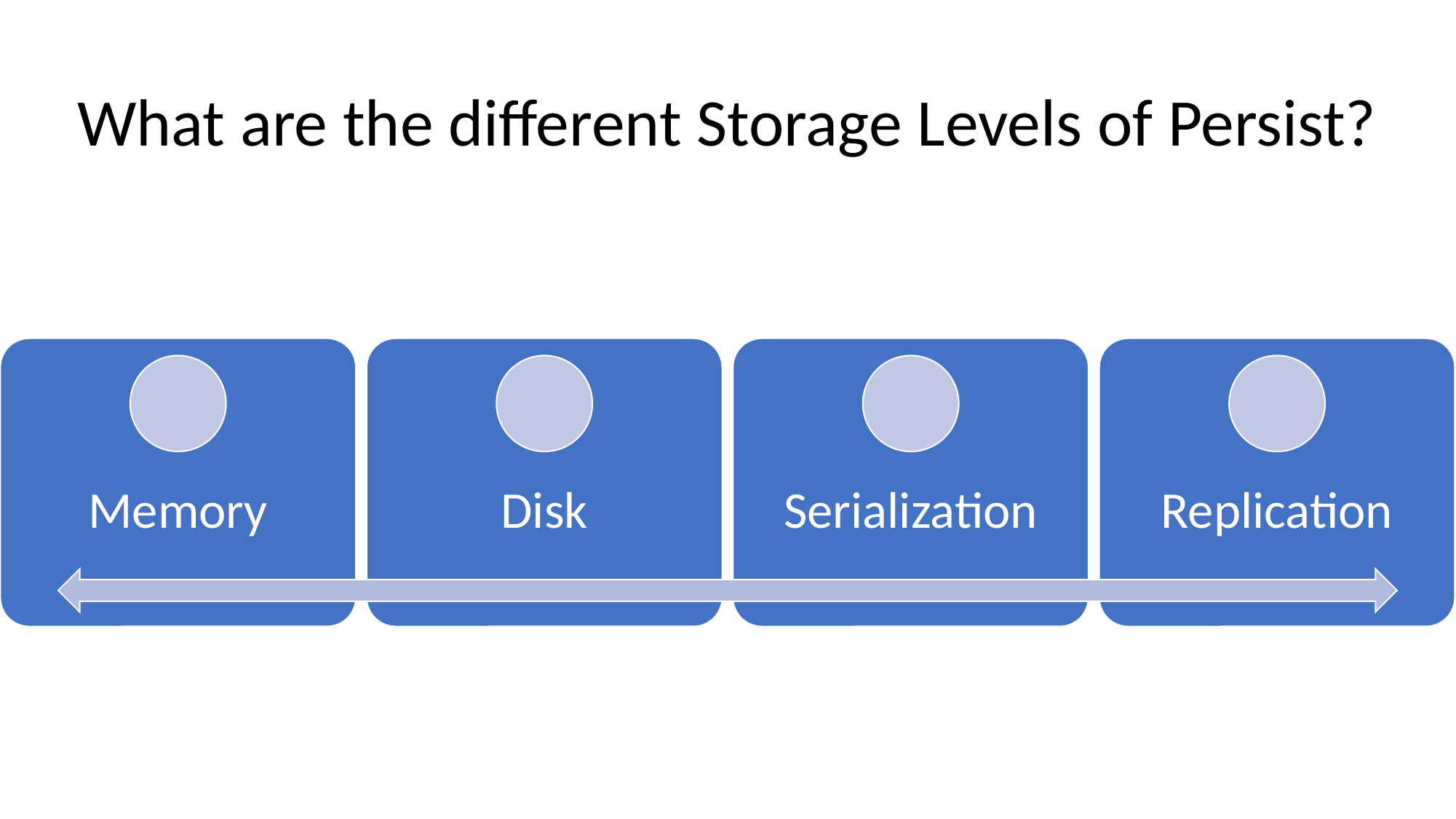

# What are the different Storage Levels of Persist?
Memory
Disk
Serialization
Replication